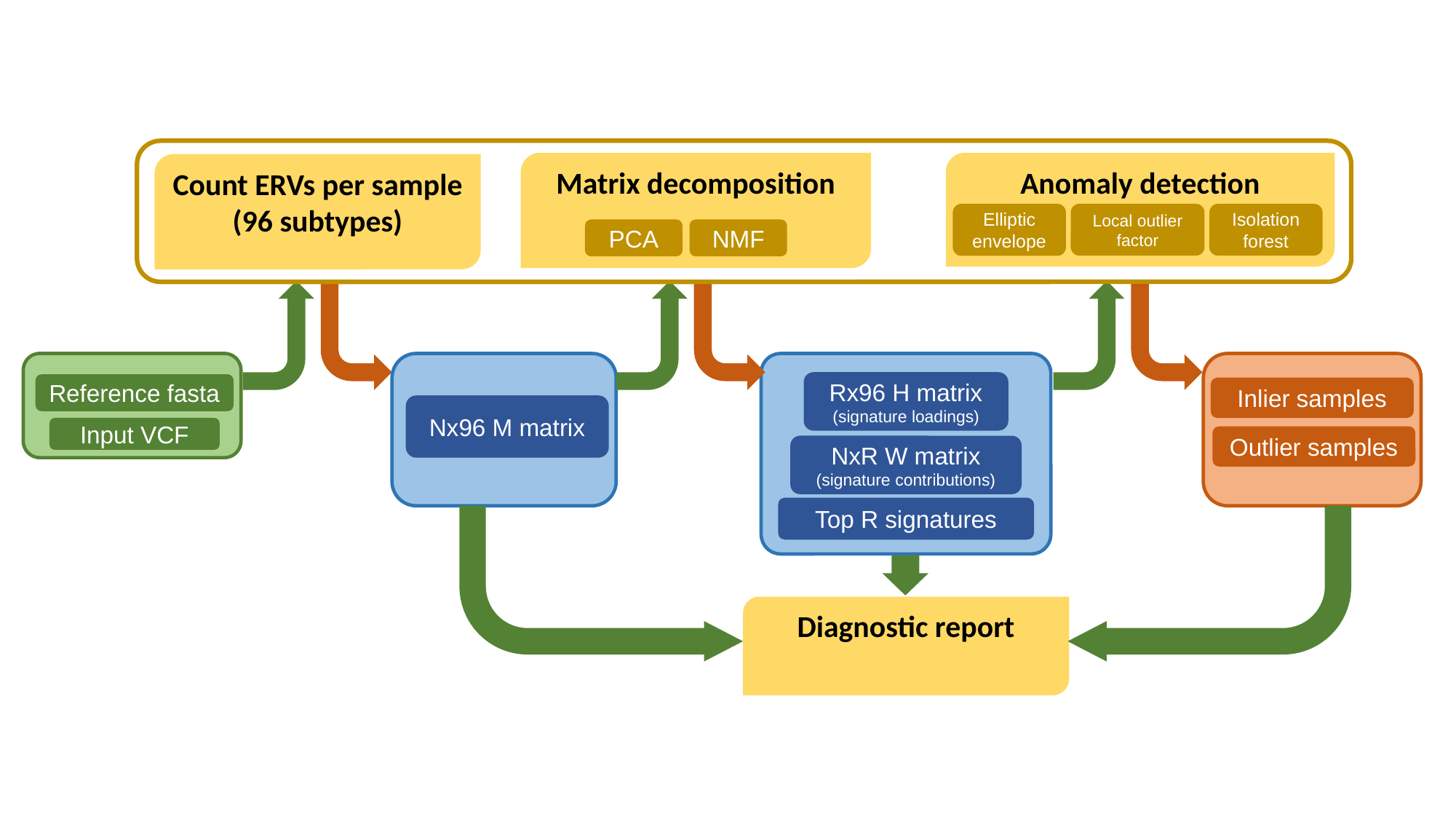

Matrix decomposition
PCA
NMF
Anomaly detection
Elliptic envelope
Local outlier factor
Isolation forest
Count ERVs per sample (96 subtypes)

Reference fasta
Input VCF

Nx96 M matrix

NxR W matrix (signature contributions)
Top R signatures
Rx96 H matrix (signature loadings)

Inlier samples
Outlier samples

Diagnostic report